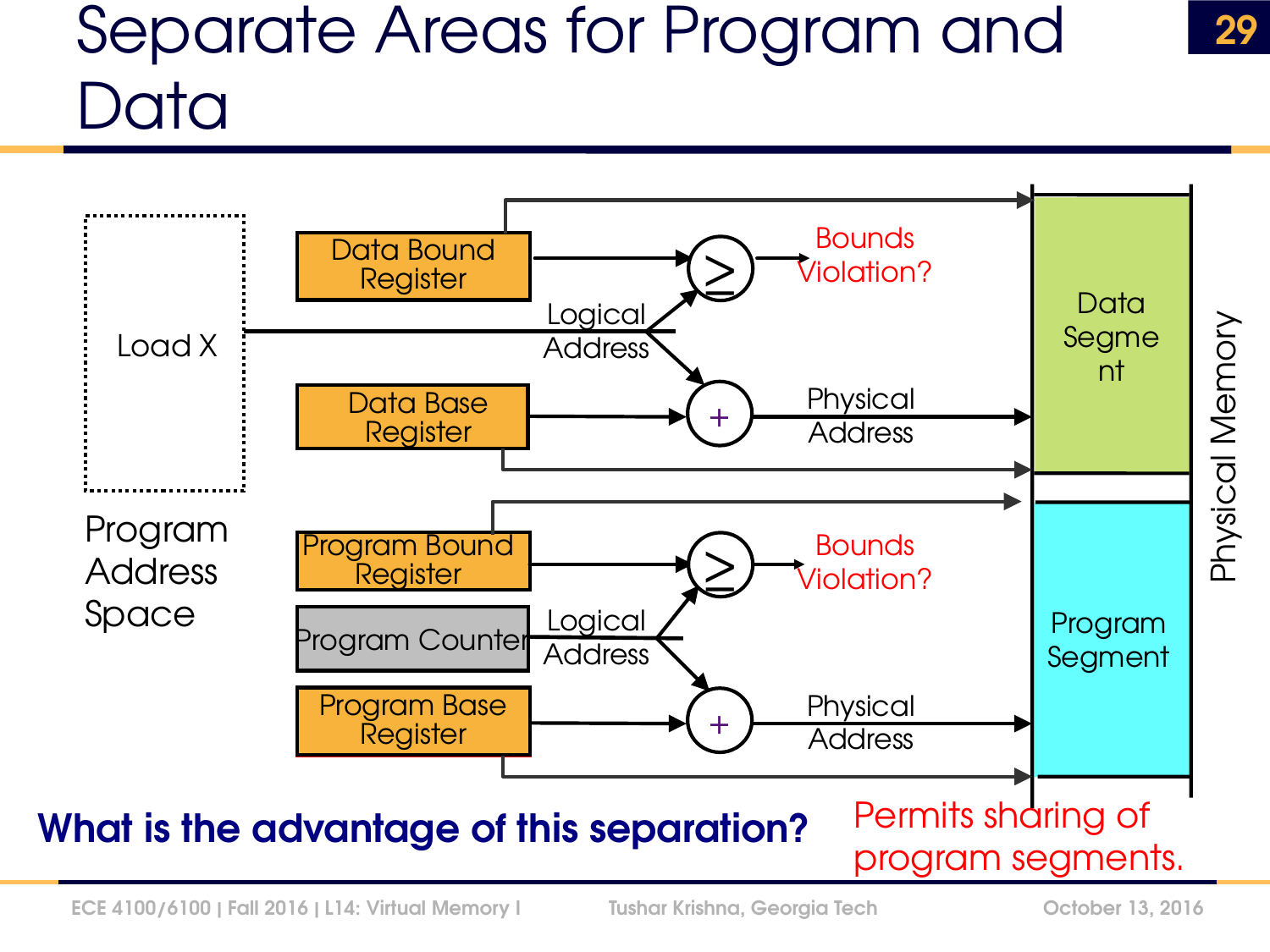

29
# Separate Areas for Program and Data

Bounds Violation?

Load X
Program Address Space
Data Bound Register

≥

Data Segment

Logical Address

Physical Address
+

Data Base Register

Physical Memory

Bounds Violation?
Program Bound Register
≥

Program Segment
Logical Address
Program Counter

Physical Address
Program Base Register
+

Permits sharing of
program segments.
What is the advantage of this separation?
ECE 4100/6100 | Fall 2016 | L14: Virtual Memory I                Tushar Krishna, Georgia Tech
October 13, 2016